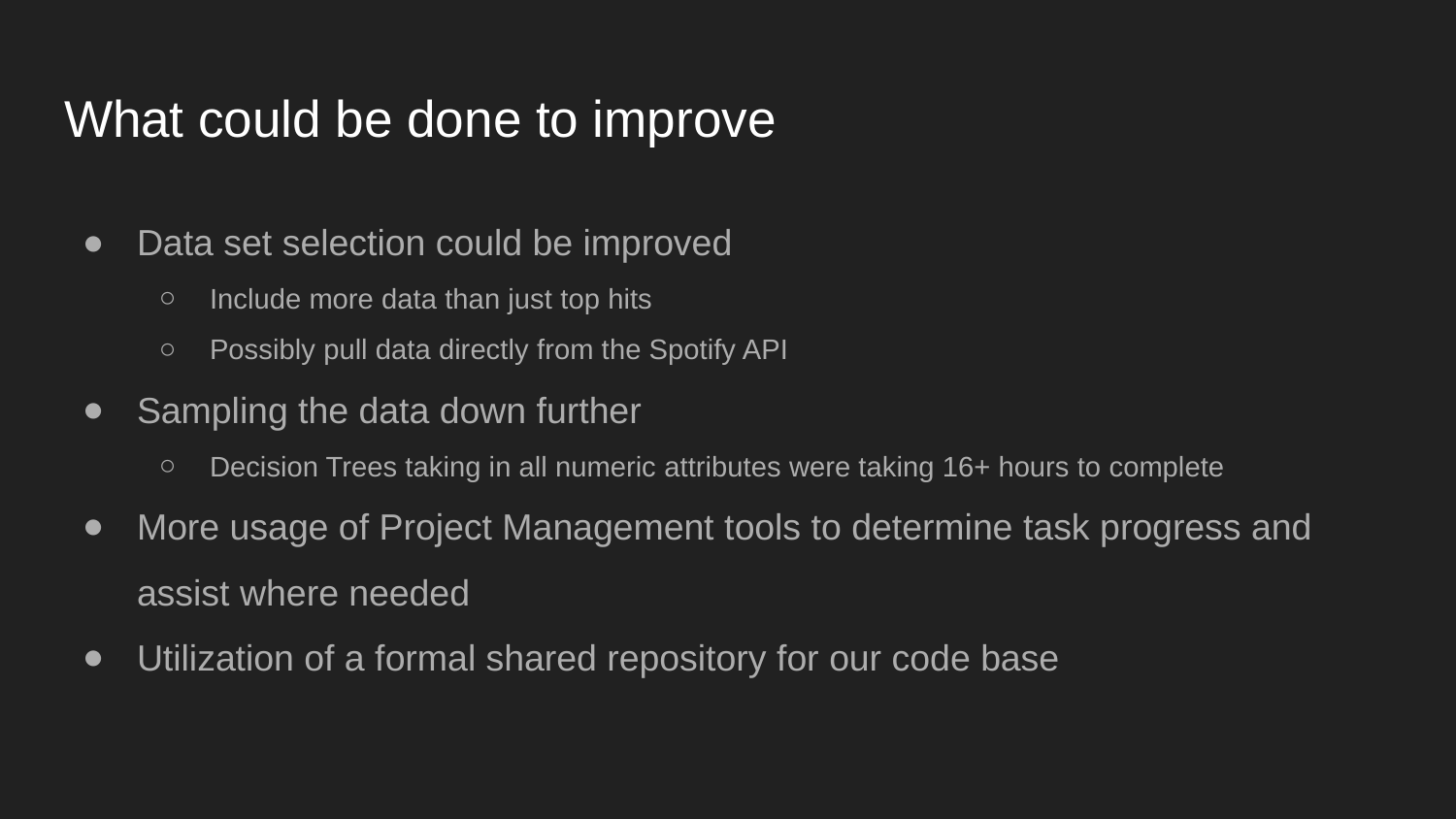

# What could be done to improve
Data set selection could be improved
Include more data than just top hits
Possibly pull data directly from the Spotify API
Sampling the data down further
Decision Trees taking in all numeric attributes were taking 16+ hours to complete
More usage of Project Management tools to determine task progress and assist where needed
Utilization of a formal shared repository for our code base